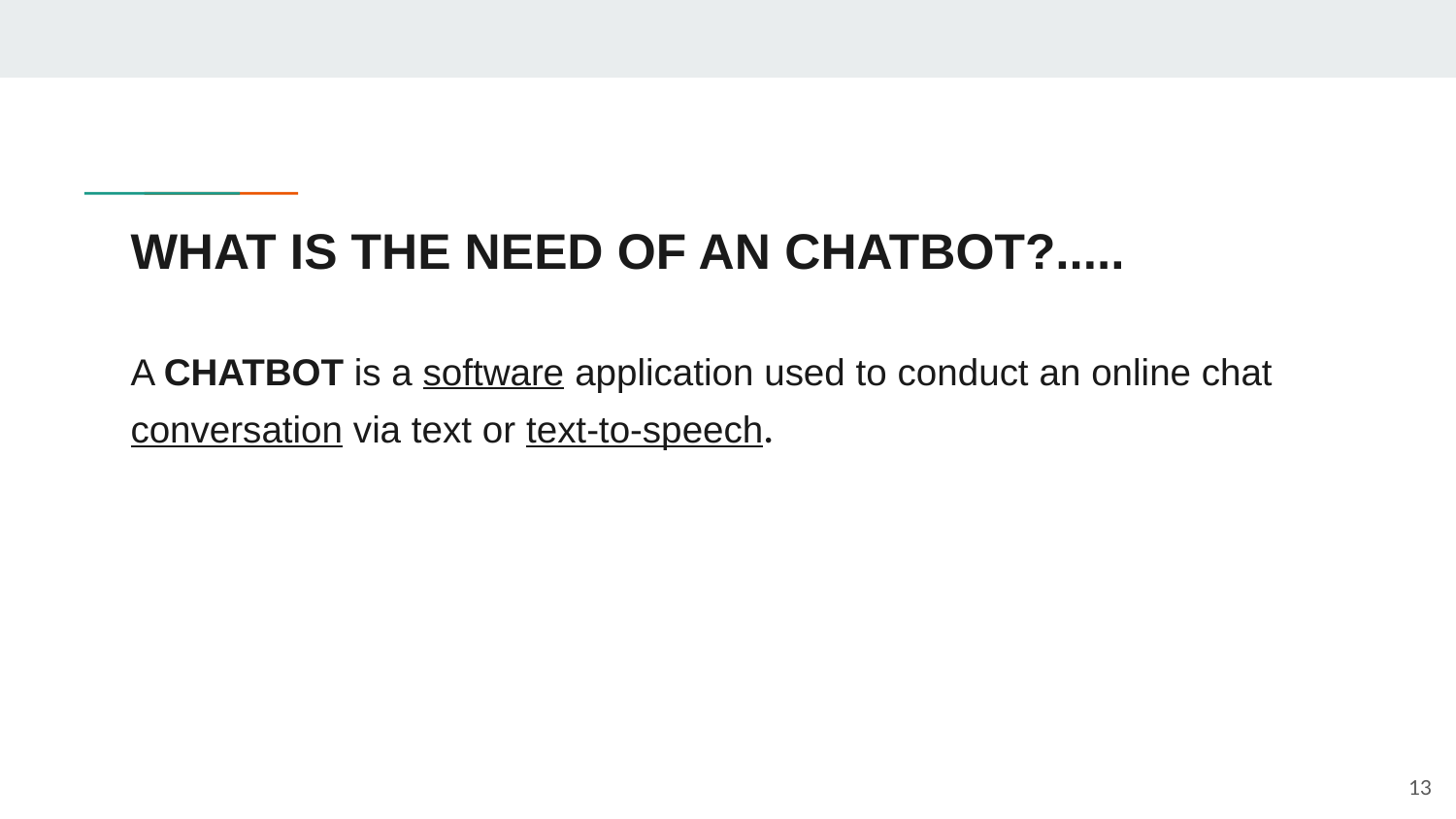

# WHAT IS THE NEED OF AN CHATBOT?.....
A CHATBOT is a software application used to conduct an online chat conversation via text or text-to-speech.
13